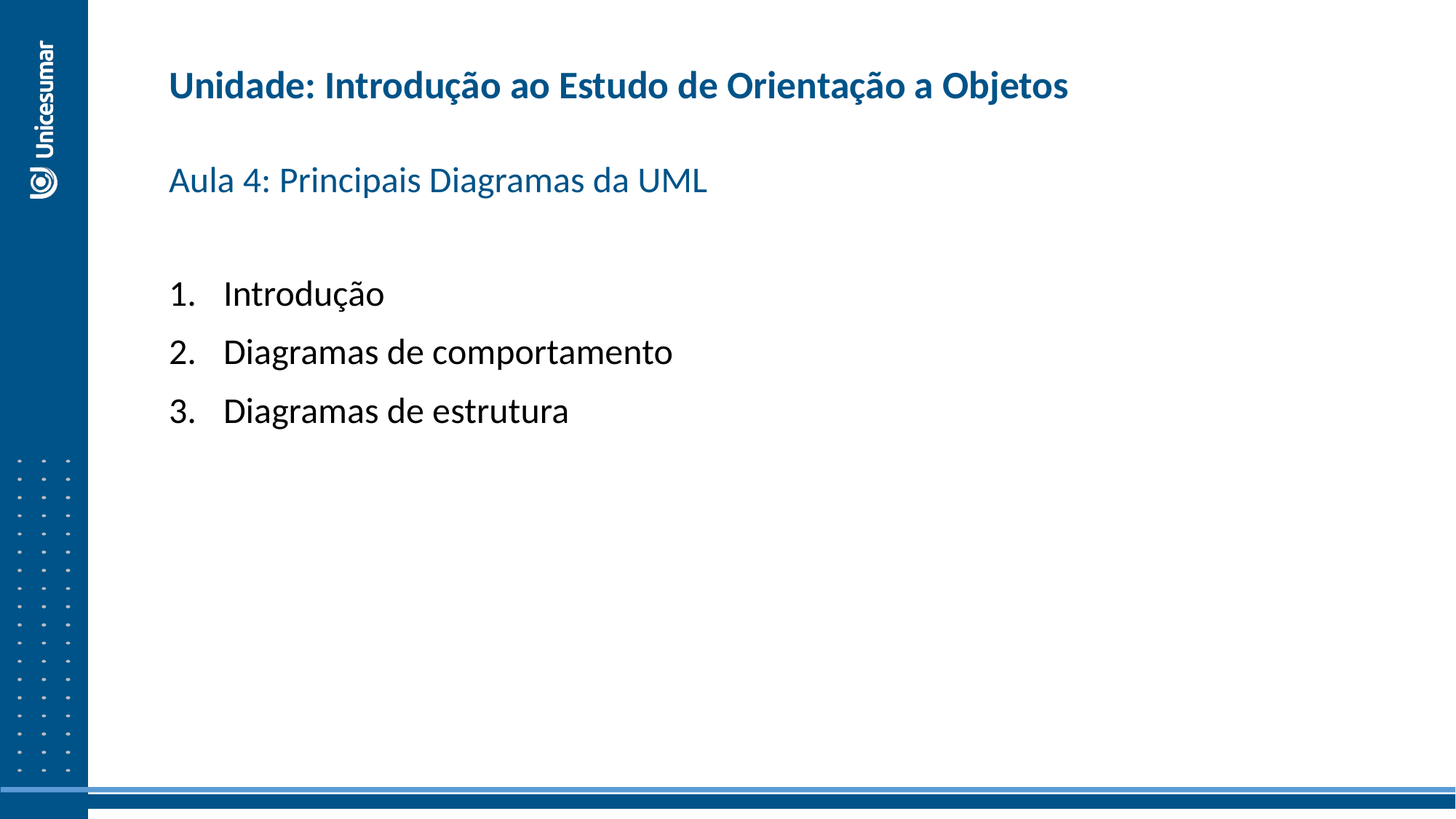

Unidade: Introdução ao Estudo de Orientação a Objetos
Aula 4: Principais Diagramas da UML
Introdução
Diagramas de comportamento
Diagramas de estrutura